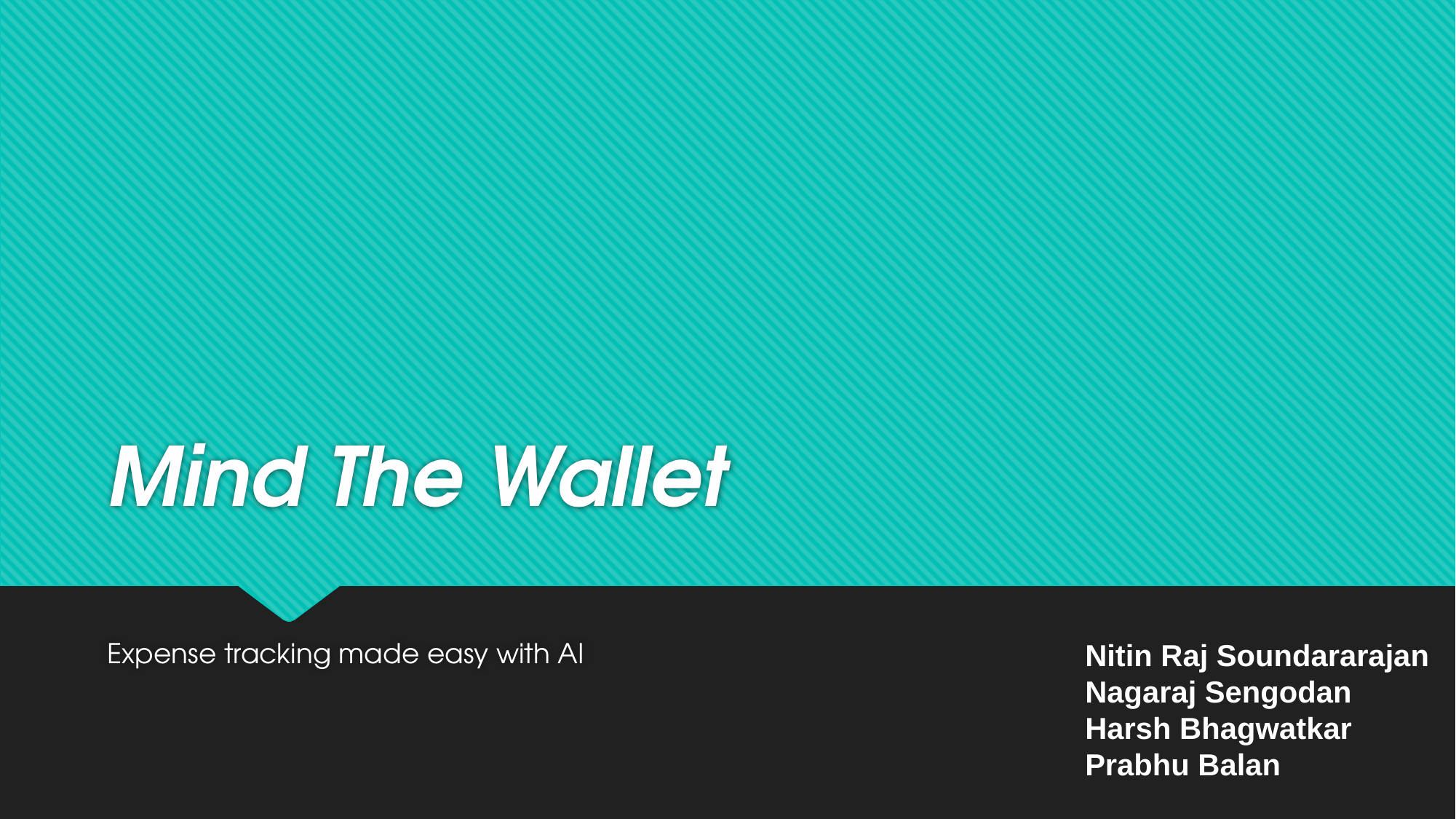

# Mind The Wallet
Expense tracking made easy with AI
Nitin Raj Soundararajan
Nagaraj Sengodan
Harsh Bhagwatkar
Prabhu Balan